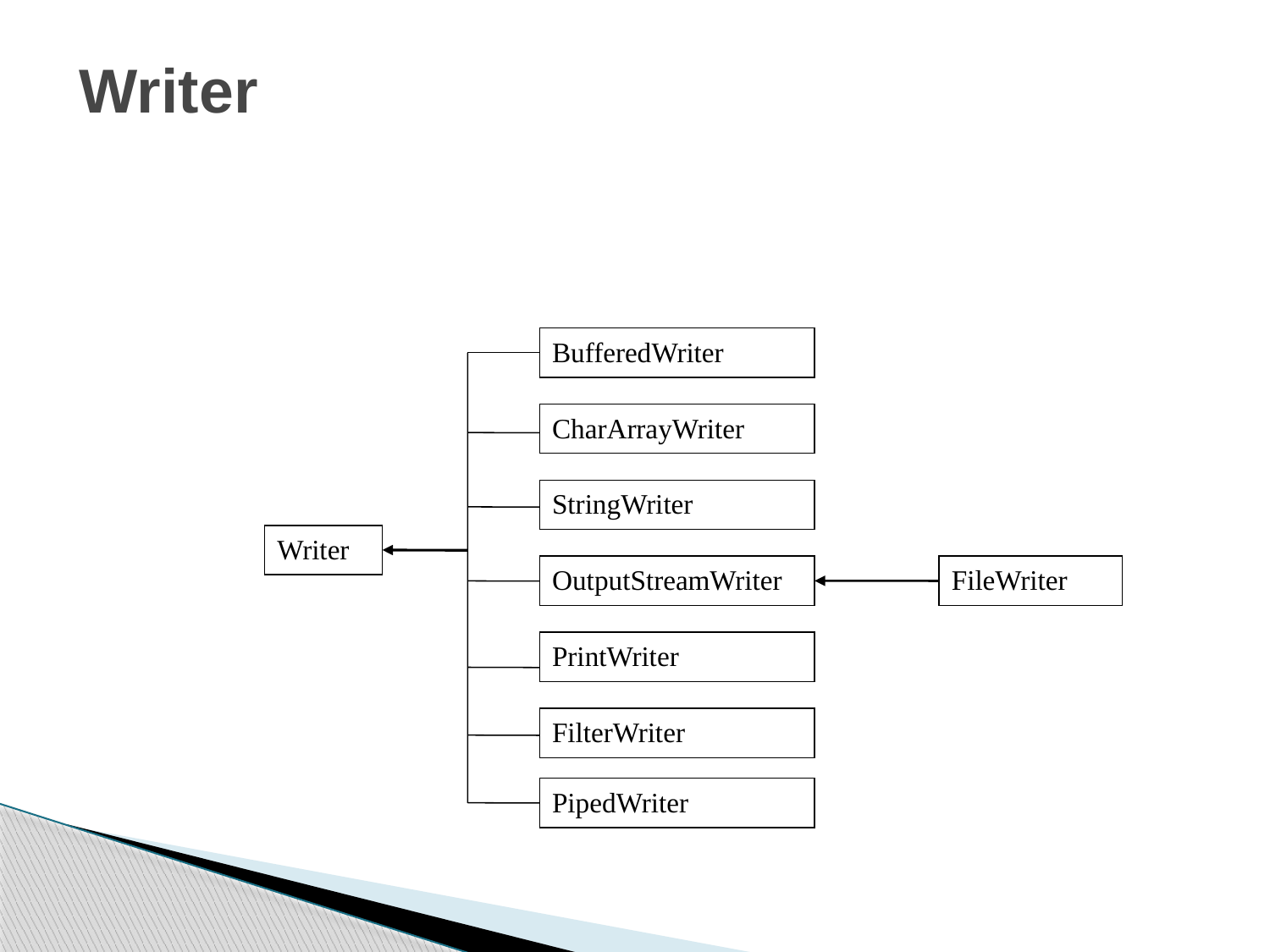

Writer
BufferedWriter
CharArrayWriter
StringWriter
Writer
FileWriter
OutputStreamWriter
PrintWriter
FilterWriter
PipedWriter